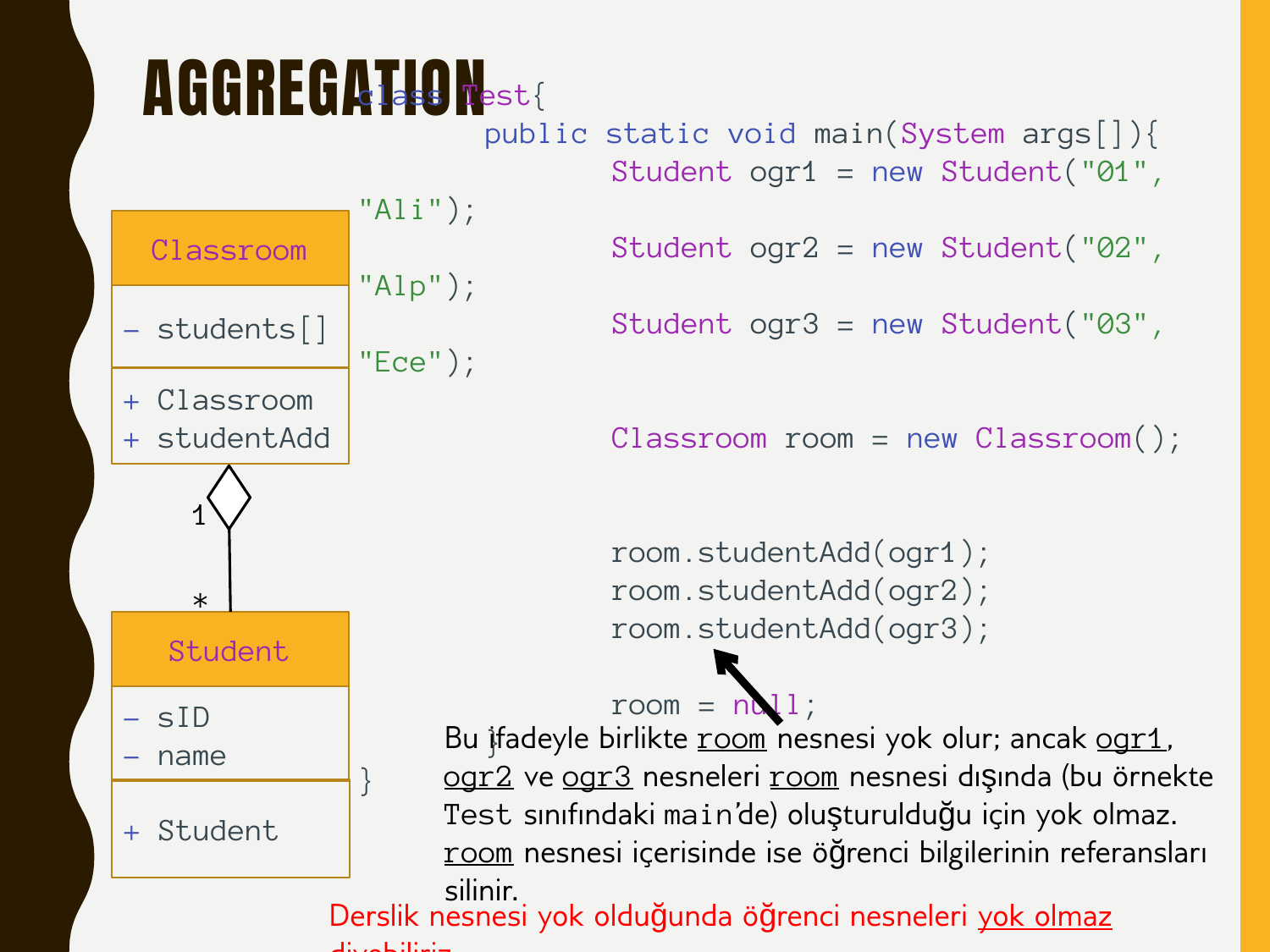

# AggregatIon
class Test{
	public static void main(System args[]){
		Student ogr1 = new Student("01", "Ali");
		Student ogr2 = new Student("02", "Alp");
		Student ogr3 = new Student("03", "Ece");

		Classroom room = new Classroom();

		room.studentAdd(ogr1);
		room.studentAdd(ogr2);
		room.studentAdd(ogr3);

		room = null;
	}
}
Classroom
- students[]
+ Classroom
+ studentAdd

1
*
Student
- sID
- name
Bu ifadeyle birlikte room nesnesi yok olur; ancak ogr1, ogr2 ve ogr3 nesneleri room nesnesi dışında (bu örnekte Test sınıfındaki main’de) oluşturulduğu için yok olmaz. room nesnesi içerisinde ise öğrenci bilgilerinin referansları silinir.
+ Student
Derslik nesnesi yok olduğunda öğrenci nesneleri yok olmaz diyebiliriz.